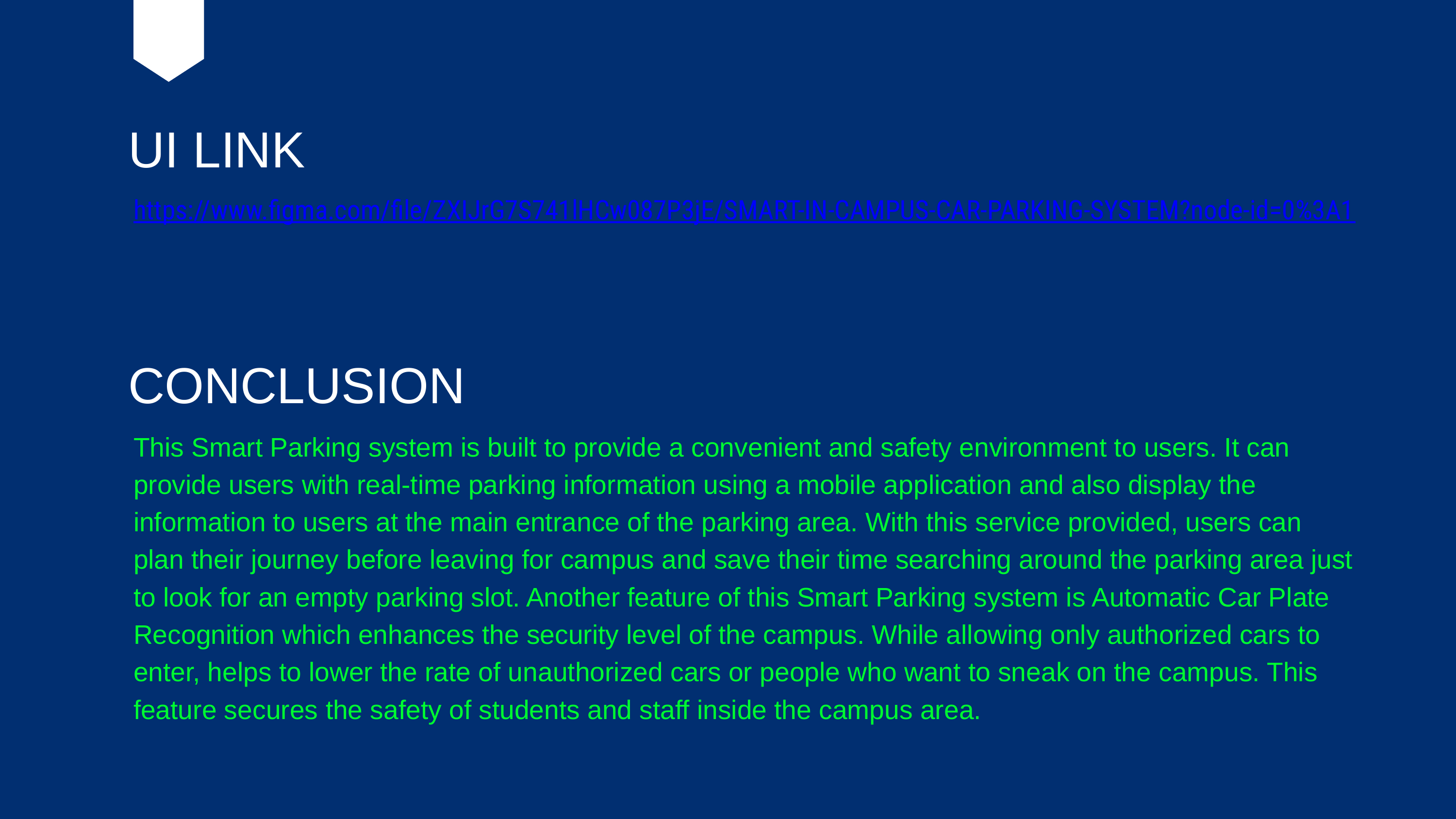

UI LINK
https://www.figma.com/file/ZXIJrG7S741lHCw087P3jE/SMART-IN-CAMPUS-CAR-PARKING-SYSTEM?node-id=0%3A1
CONCLUSION
This Smart Parking system is built to provide a convenient and safety environment to users. It can provide users with real-time parking information using a mobile application and also display the information to users at the main entrance of the parking area. With this service provided, users can plan their journey before leaving for campus and save their time searching around the parking area just to look for an empty parking slot. Another feature of this Smart Parking system is Automatic Car Plate Recognition which enhances the security level of the campus. While allowing only authorized cars to enter, helps to lower the rate of unauthorized cars or people who want to sneak on the campus. This feature secures the safety of students and staff inside the campus area.

01.